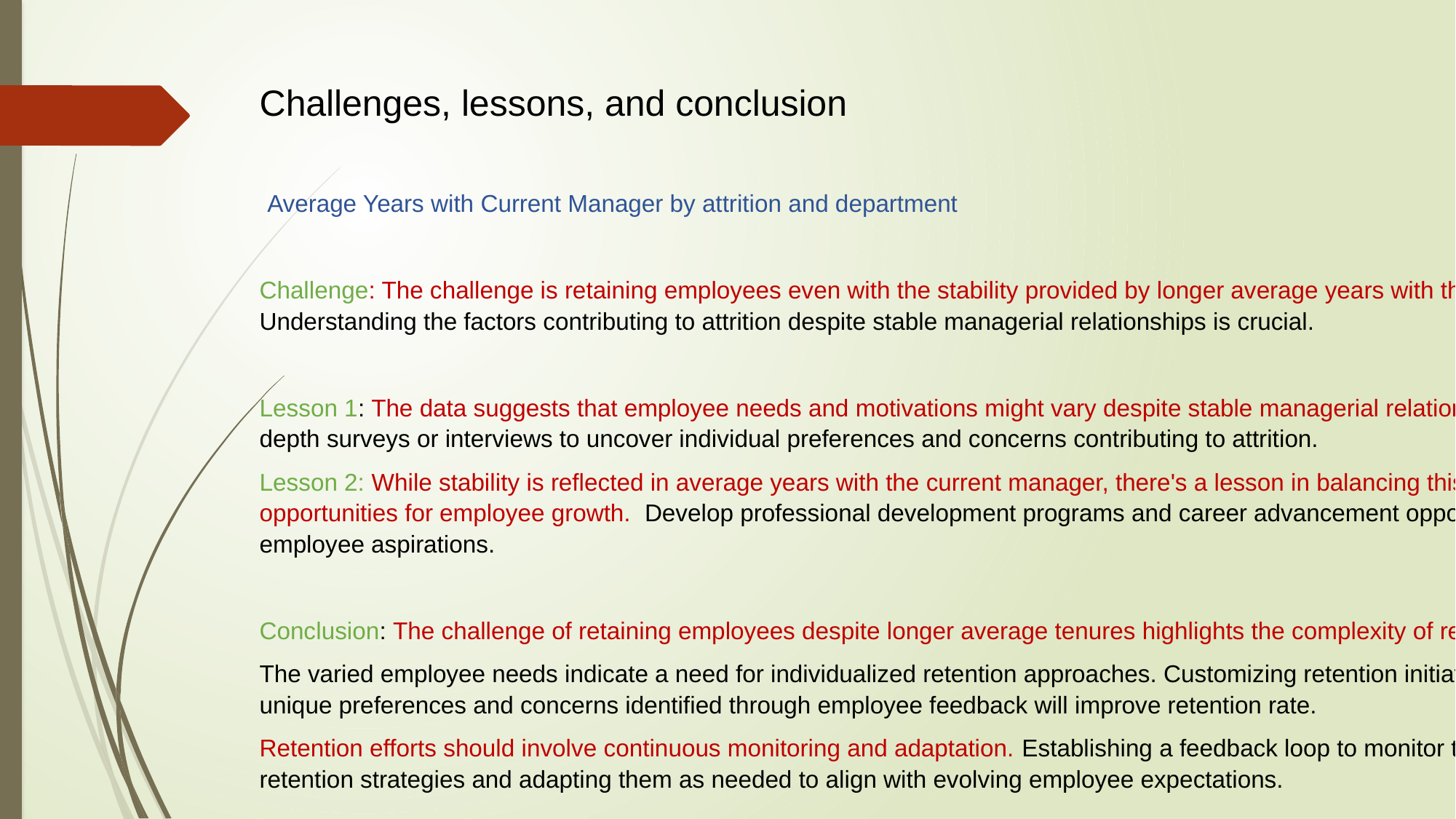

Challenges, lessons, and conclusion

 Average Years with Current Manager by attrition and department

Challenge: The challenge is retaining employees even with the stability provided by longer average years with the current manager. Understanding the factors contributing to attrition despite stable managerial relationships is crucial.

Lesson 1: The data suggests that employee needs and motivations might vary despite stable managerial relationships. Conducting in-depth surveys or interviews to uncover individual preferences and concerns contributing to attrition.
Lesson 2: While stability is reflected in average years with the current manager, there's a lesson in balancing this stability with opportunities for employee growth.  Develop professional development programs and career advancement opportunities to align with employee aspirations.

Conclusion: The challenge of retaining employees despite longer average tenures highlights the complexity of retention efforts.
The varied employee needs indicate a need for individualized retention approaches. Customizing retention initiatives based on the unique preferences and concerns identified through employee feedback will improve retention rate.
Retention efforts should involve continuous monitoring and adaptation. Establishing a feedback loop to monitor the effectiveness of retention strategies and adapting them as needed to align with evolving employee expectations.